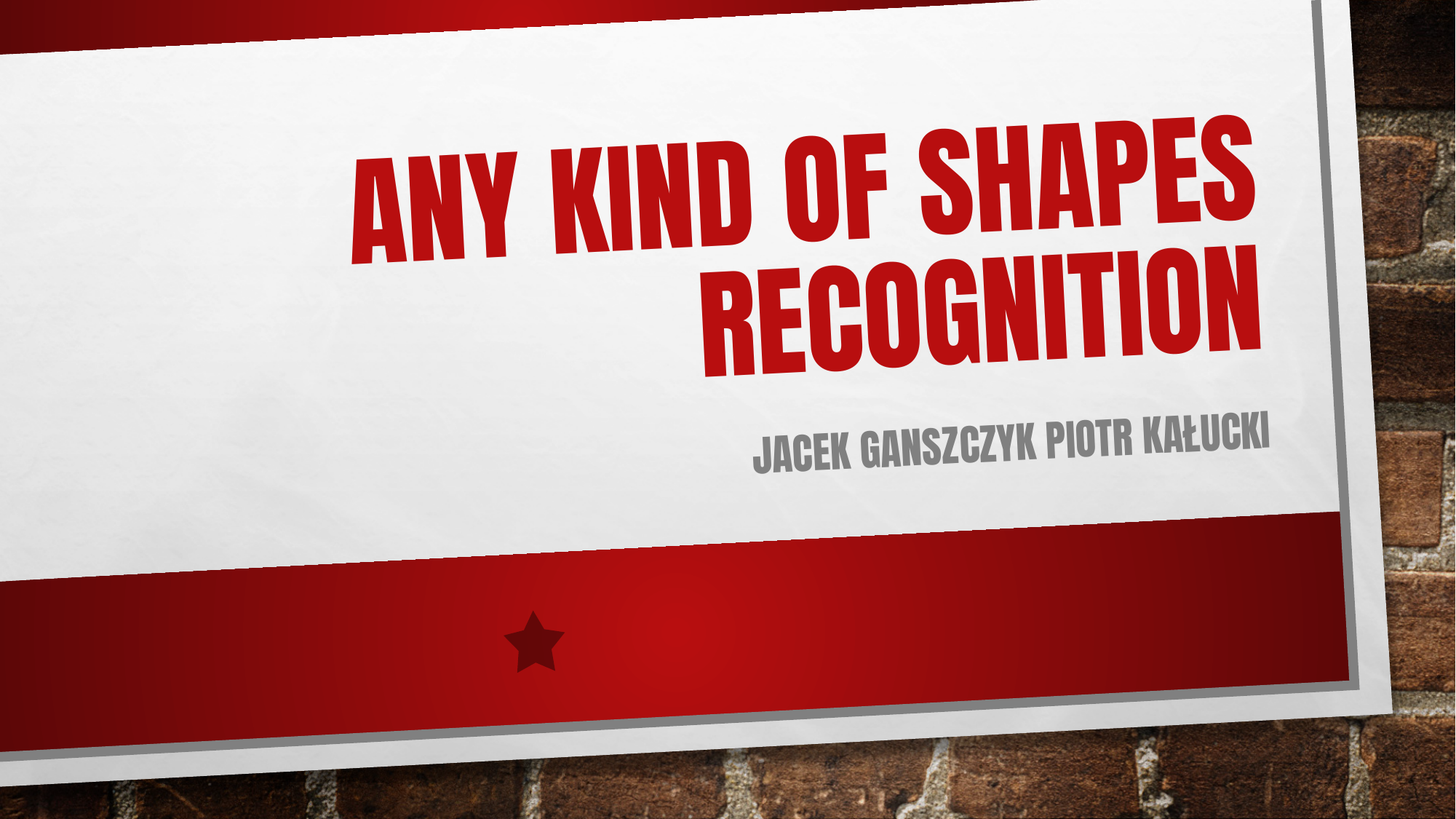

# Any kind of shapes recognition
Jacek Ganszczyk Piotr Kałucki